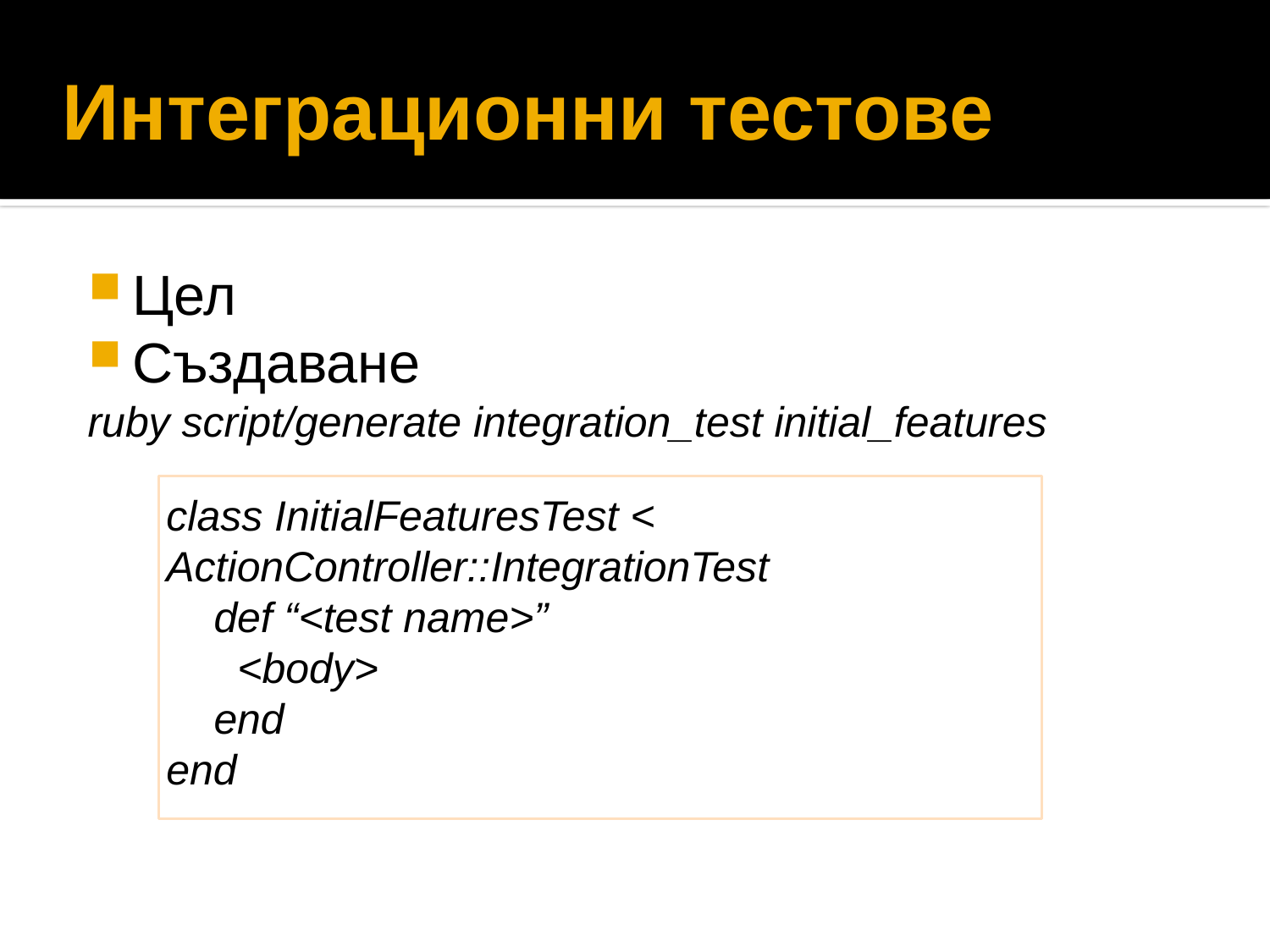

# Интеграционни тестове
Цел
Създаване
ruby script/generate integration_test initial_features
class InitialFeaturesTest < ActionController::IntegrationTest
    def “<test name>”
      <body>
    end
end